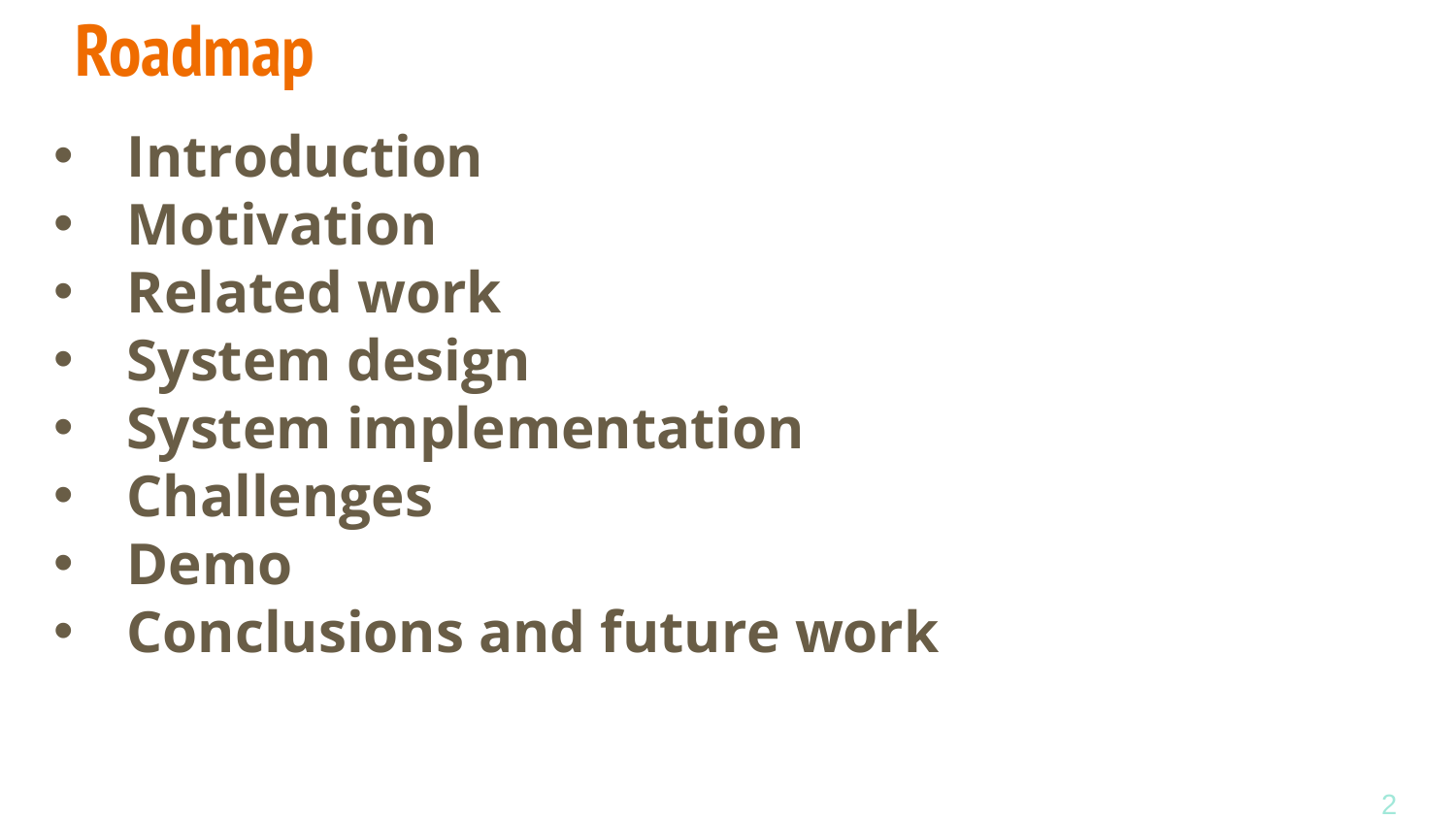

# Roadmap
Introduction
Motivation
Related work
System design
System implementation
Challenges
Demo
Conclusions and future work

2